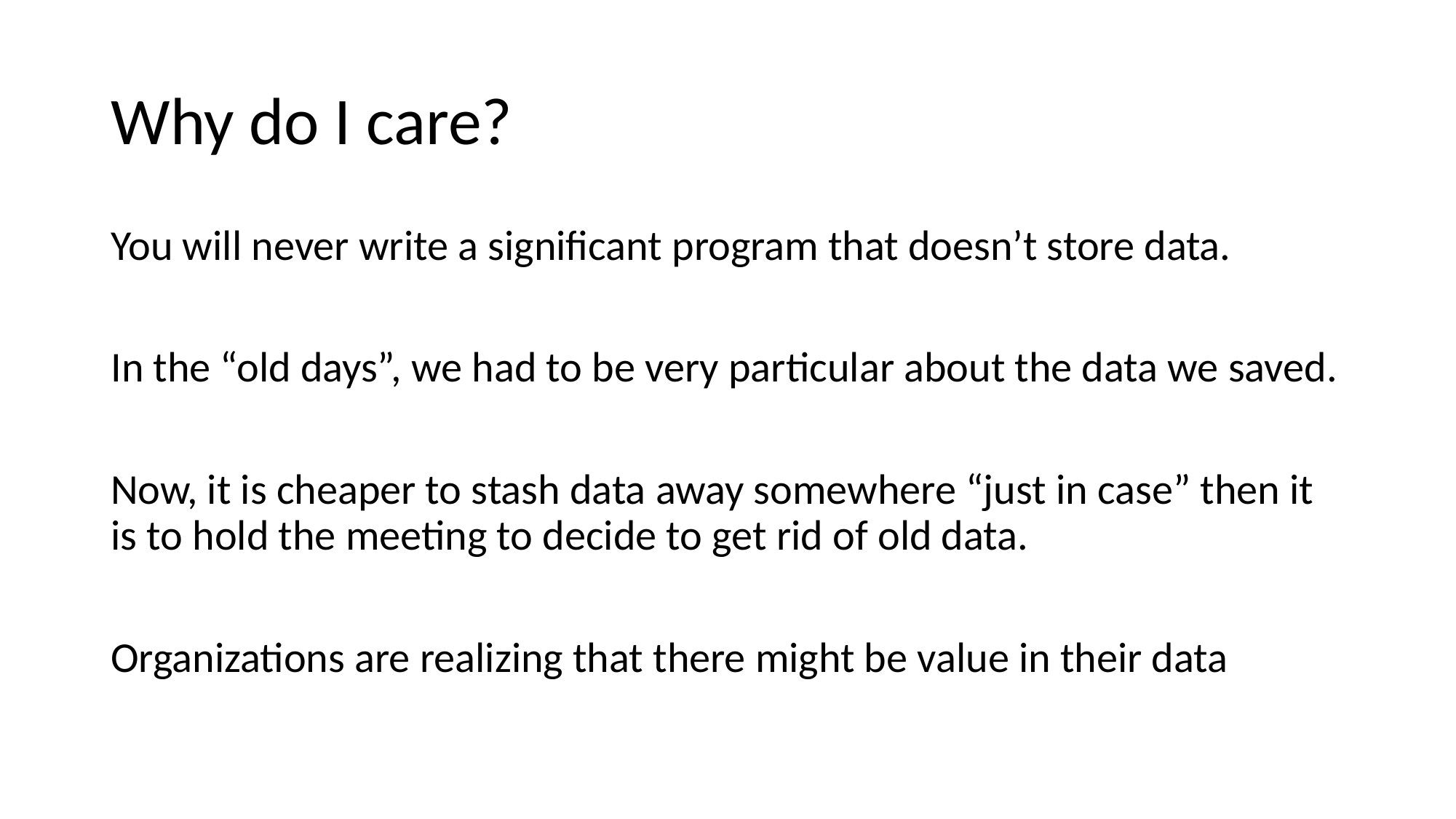

# Why do I care?
You will never write a significant program that doesn’t store data.

In the “old days”, we had to be very particular about the data we saved.

Now, it is cheaper to stash data away somewhere “just in case” then it is to hold the meeting to decide to get rid of old data.

Organizations are realizing that there might be value in their data